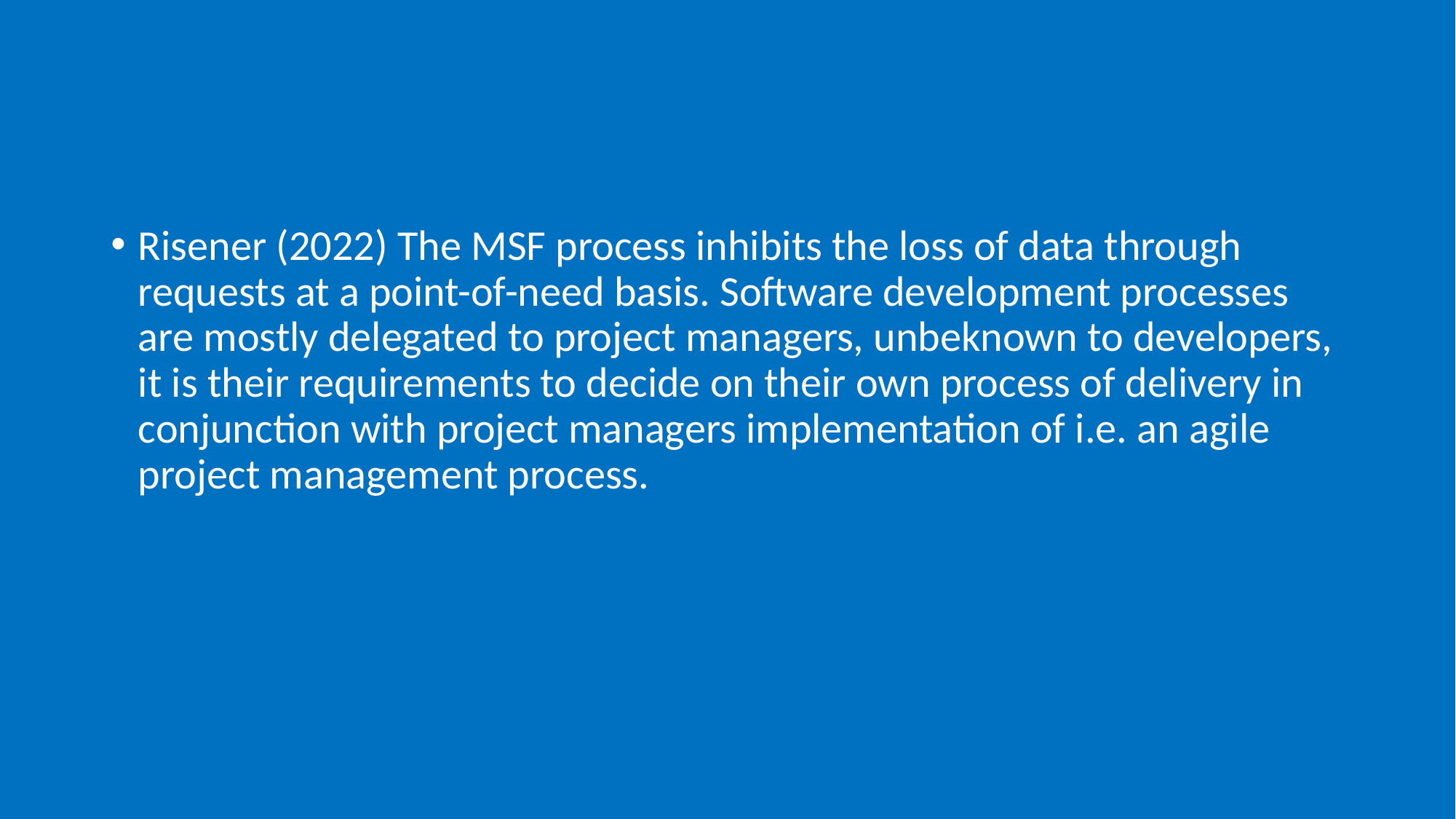

Risener (2022) The MSF process inhibits the loss of data through requests at a point-of-need basis. Software development processes are mostly delegated to project managers, unbeknown to developers, it is their requirements to decide on their own process of delivery in conjunction with project managers implementation of i.e. an agile project management process.